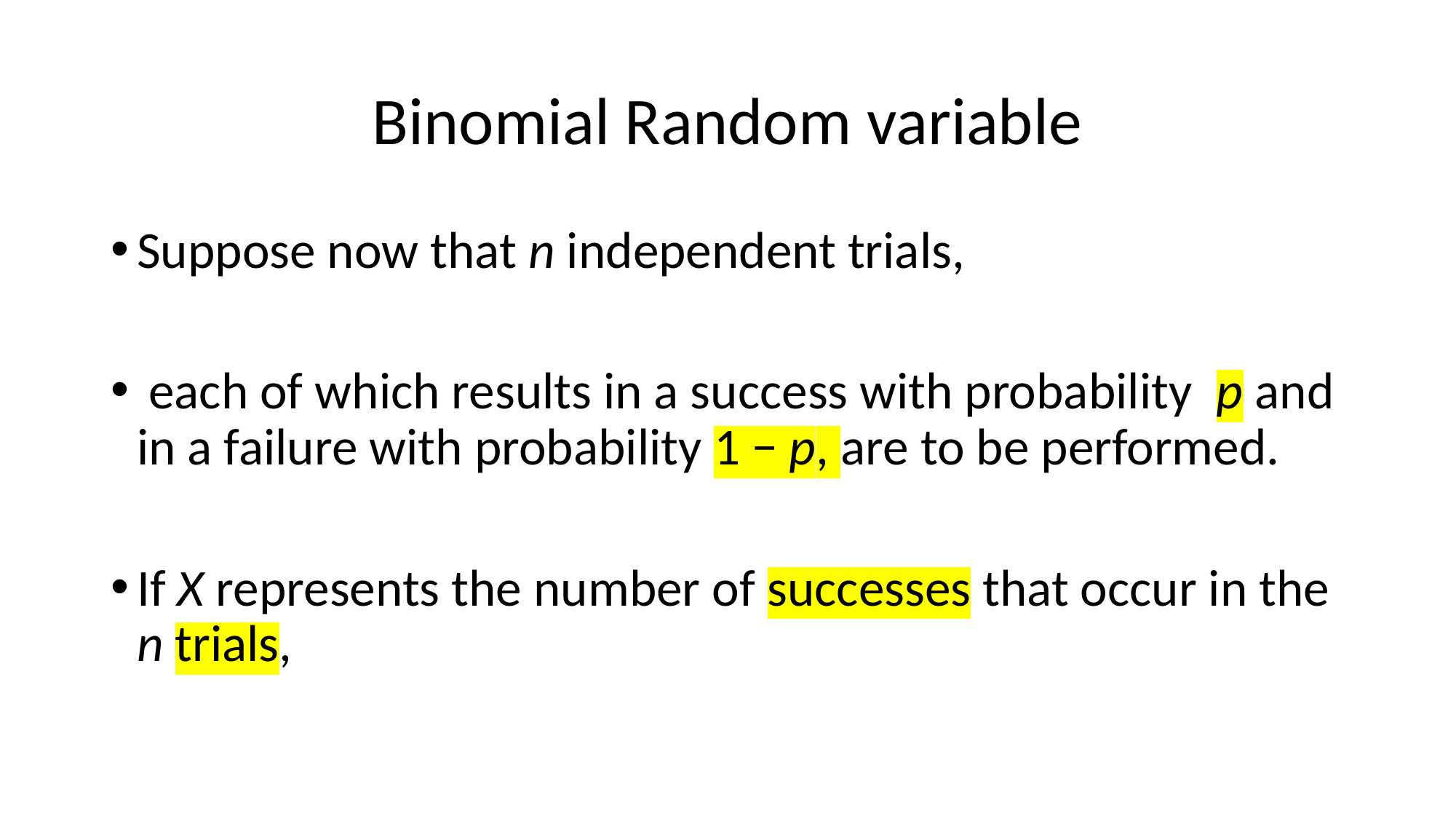

# Binomial Random variable
Suppose now that n independent trials,

 each of which results in a success with probability  p and in a failure with probability 1 − p, are to be performed.

If X represents the number of successes that occur in the n trials,